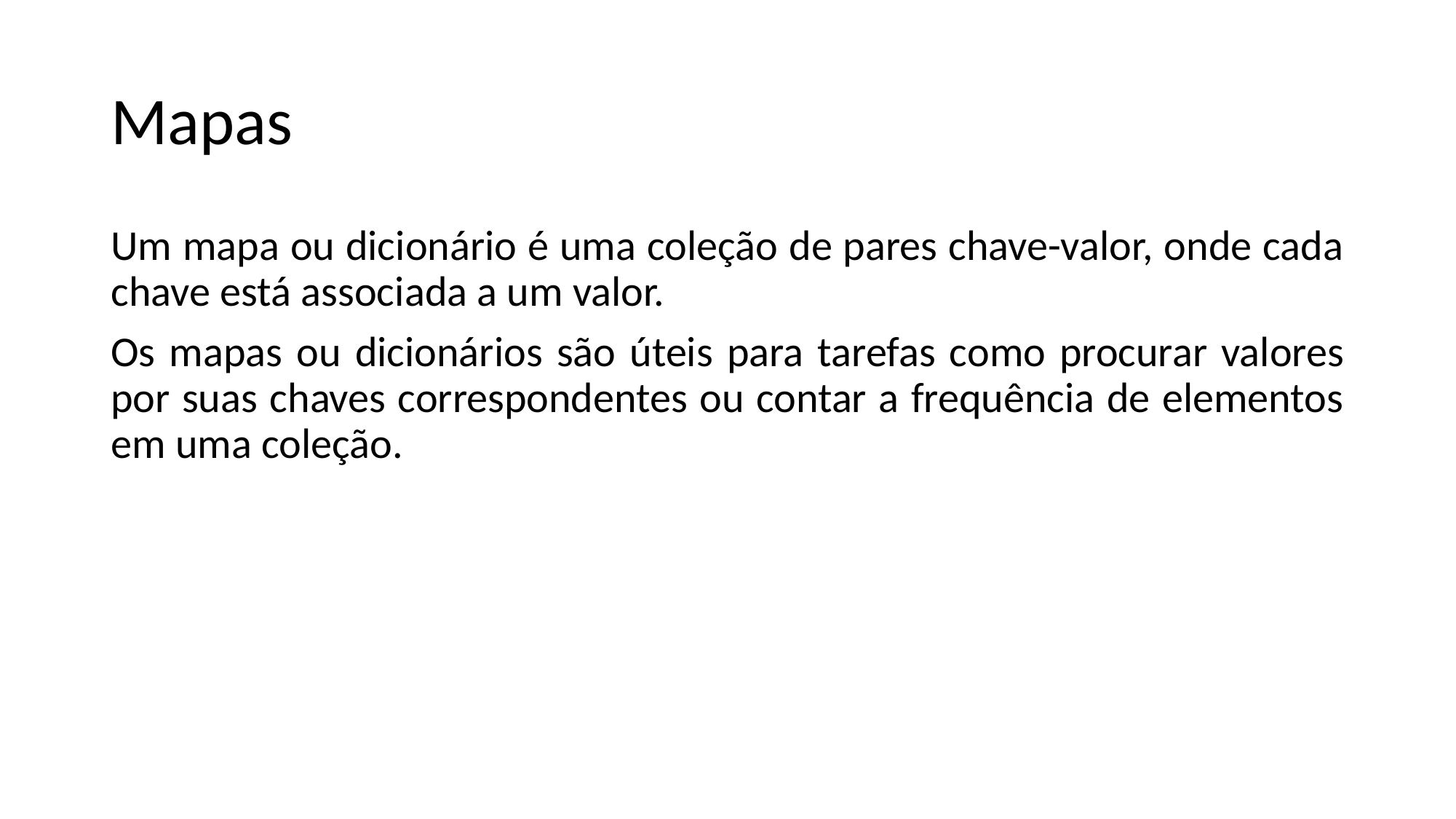

# Mapas
Um mapa ou dicionário é uma coleção de pares chave-valor, onde cada chave está associada a um valor.
Os mapas ou dicionários são úteis para tarefas como procurar valores por suas chaves correspondentes ou contar a frequência de elementos em uma coleção.